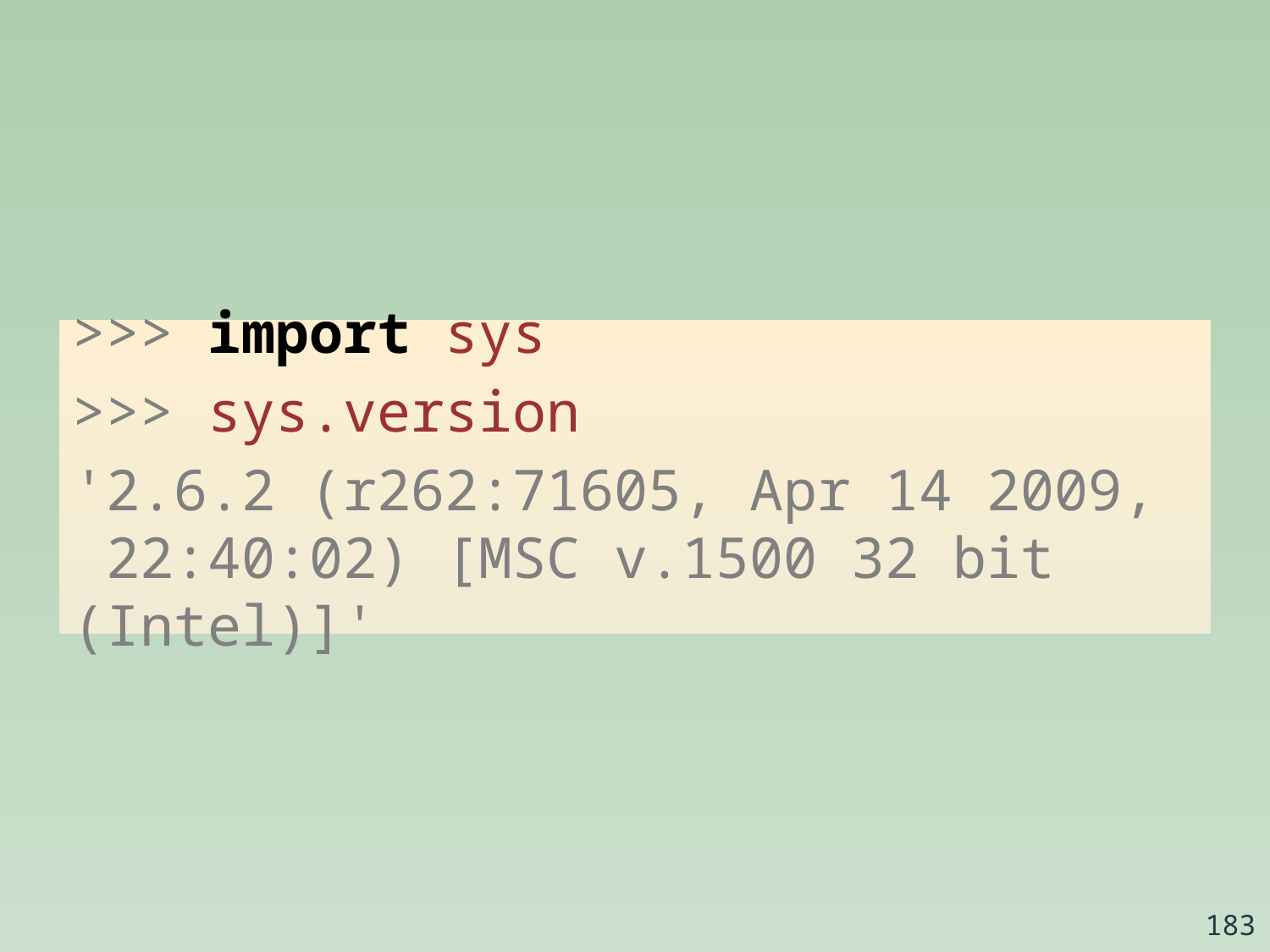

>>> import sys
>>> sys.version
'2.6.2 (r262:71605, Apr 14 2009,
 22:40:02) [MSC v.1500 32 bit (Intel)]'
183